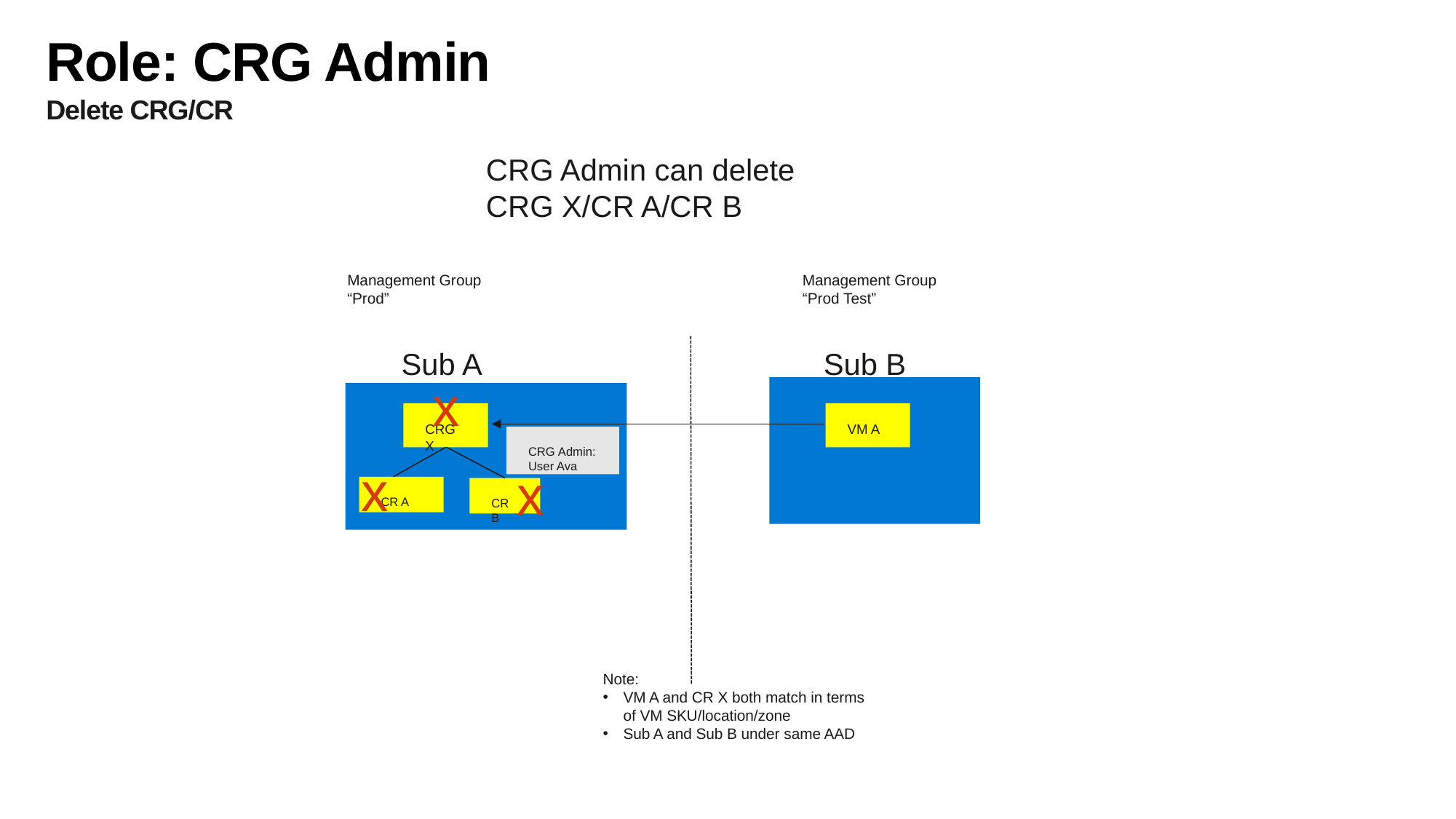

# Role: CRG Admin Delete CRG/CR
CRG Admin can delete CRG X/CR A/CR B
Management Group “Prod”
Management Group “Prod Test”
Sub A
Sub B
x

CRG X
VM A
CRG Admin: User Ava
x
x
CR A

CR B

Note:
VM A and CR X both match in terms of VM SKU/location/zone
Sub A and Sub B under same AAD